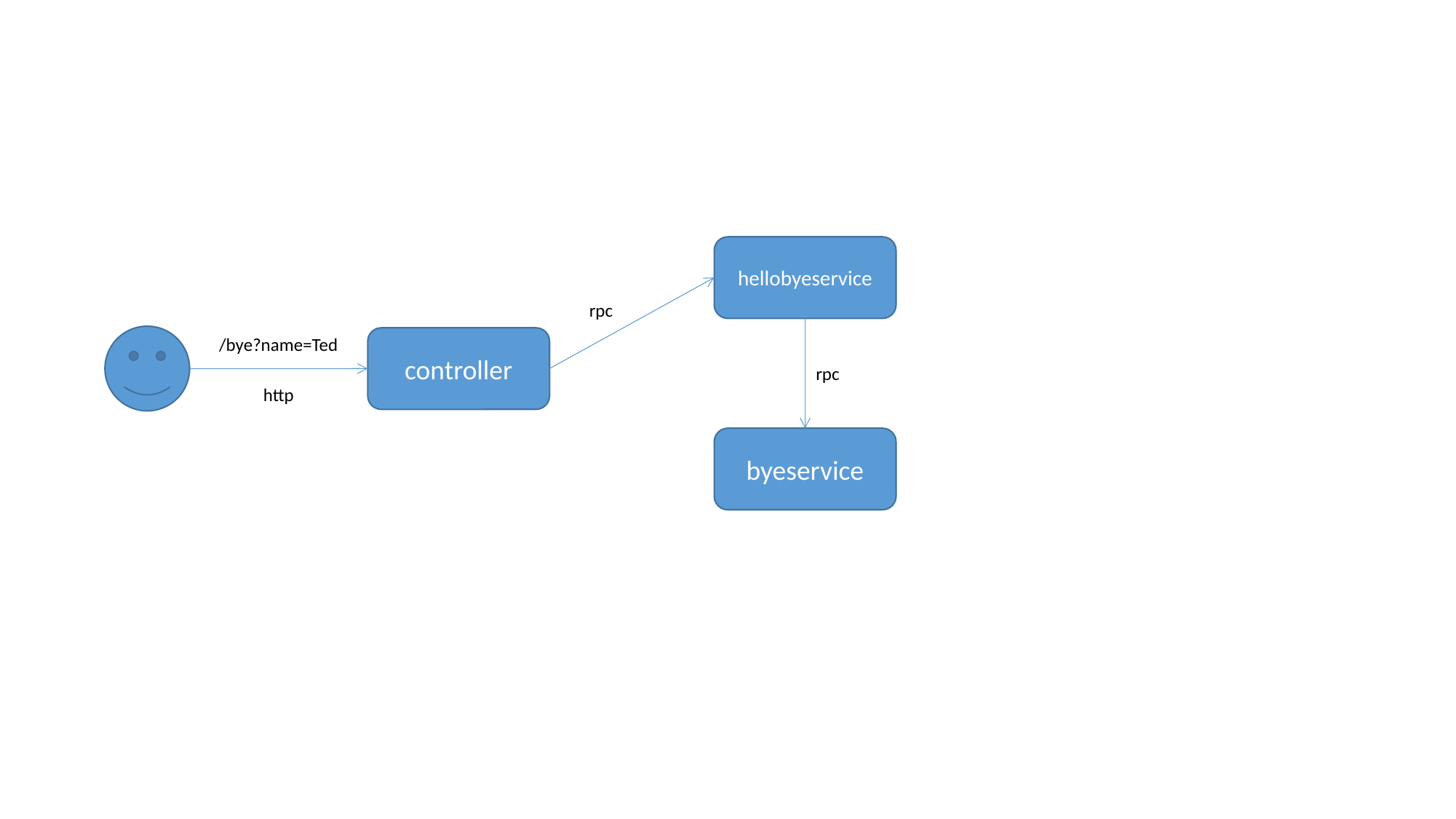

hellobyeservice
rpc

/bye?name=Ted
controller
rpc
http
byeservice